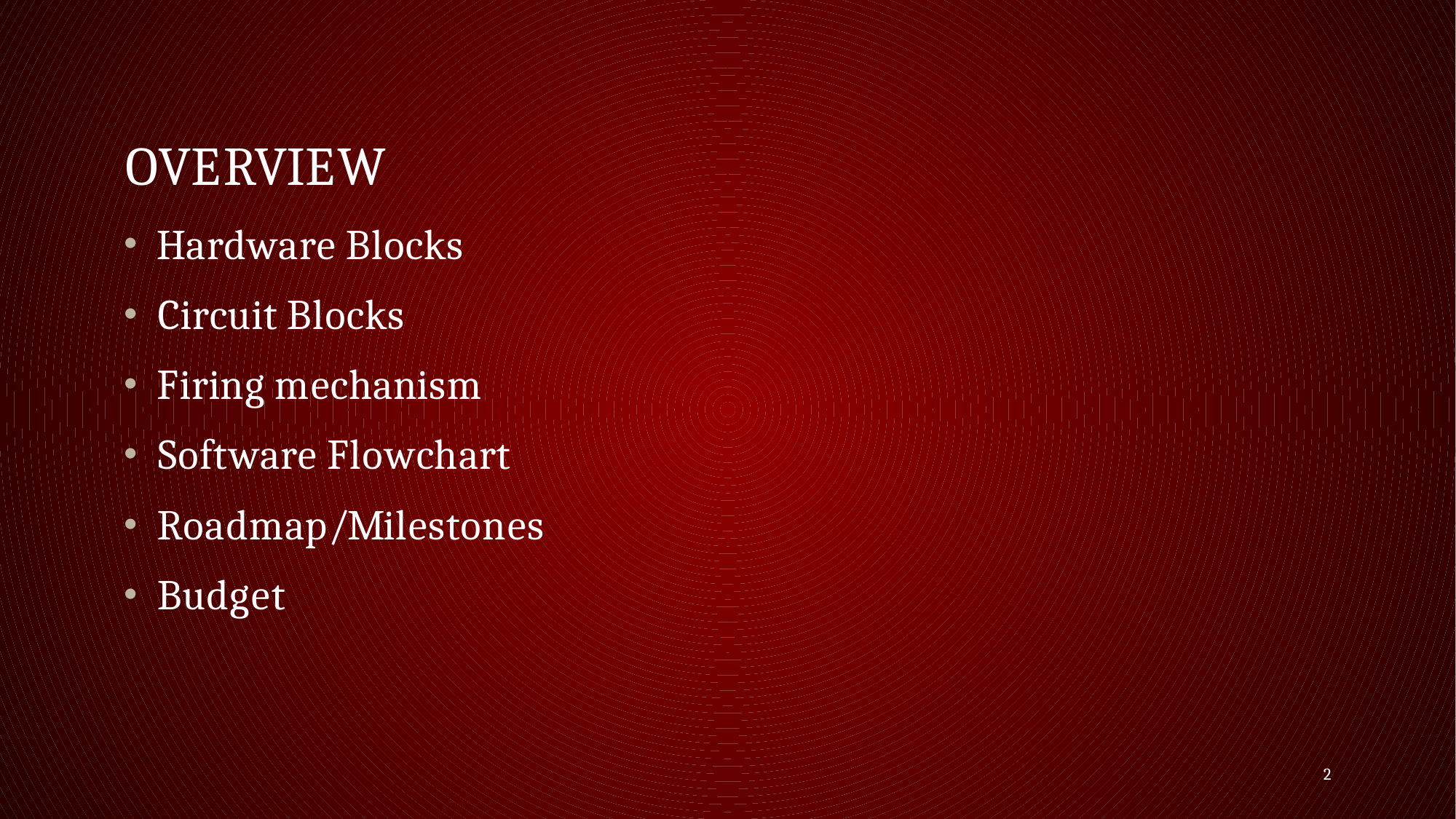

# overview
Hardware Blocks
Circuit Blocks
Firing mechanism
Software Flowchart
Roadmap/Milestones
Budget
2